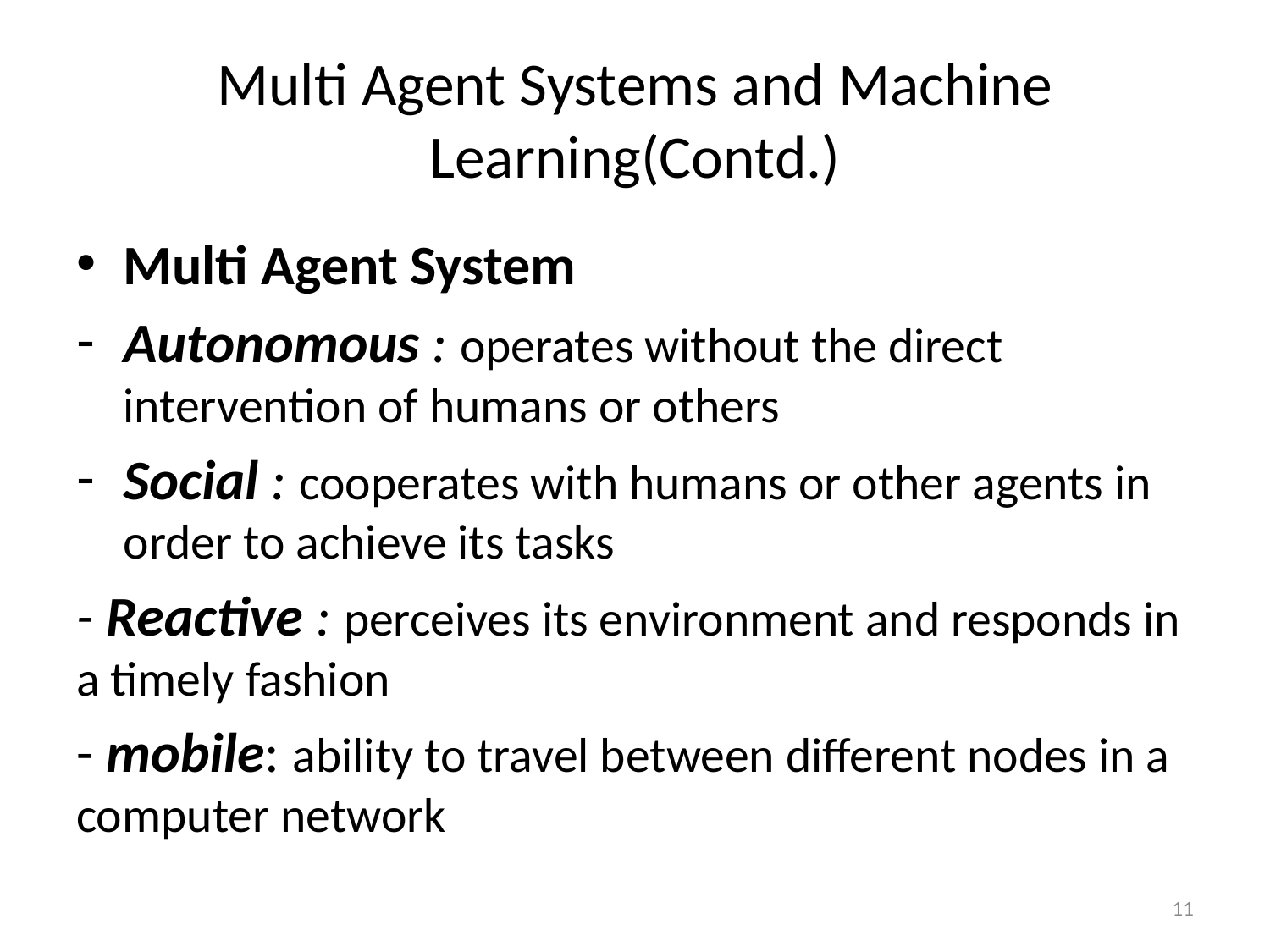

# Multi Agent Systems and Machine Learning(Contd.)
Multi Agent System
Autonomous : operates without the direct intervention of humans or others
Social : cooperates with humans or other agents in order to achieve its tasks
- Reactive : perceives its environment and responds in a timely fashion
- mobile: ability to travel between different nodes in a computer network

11